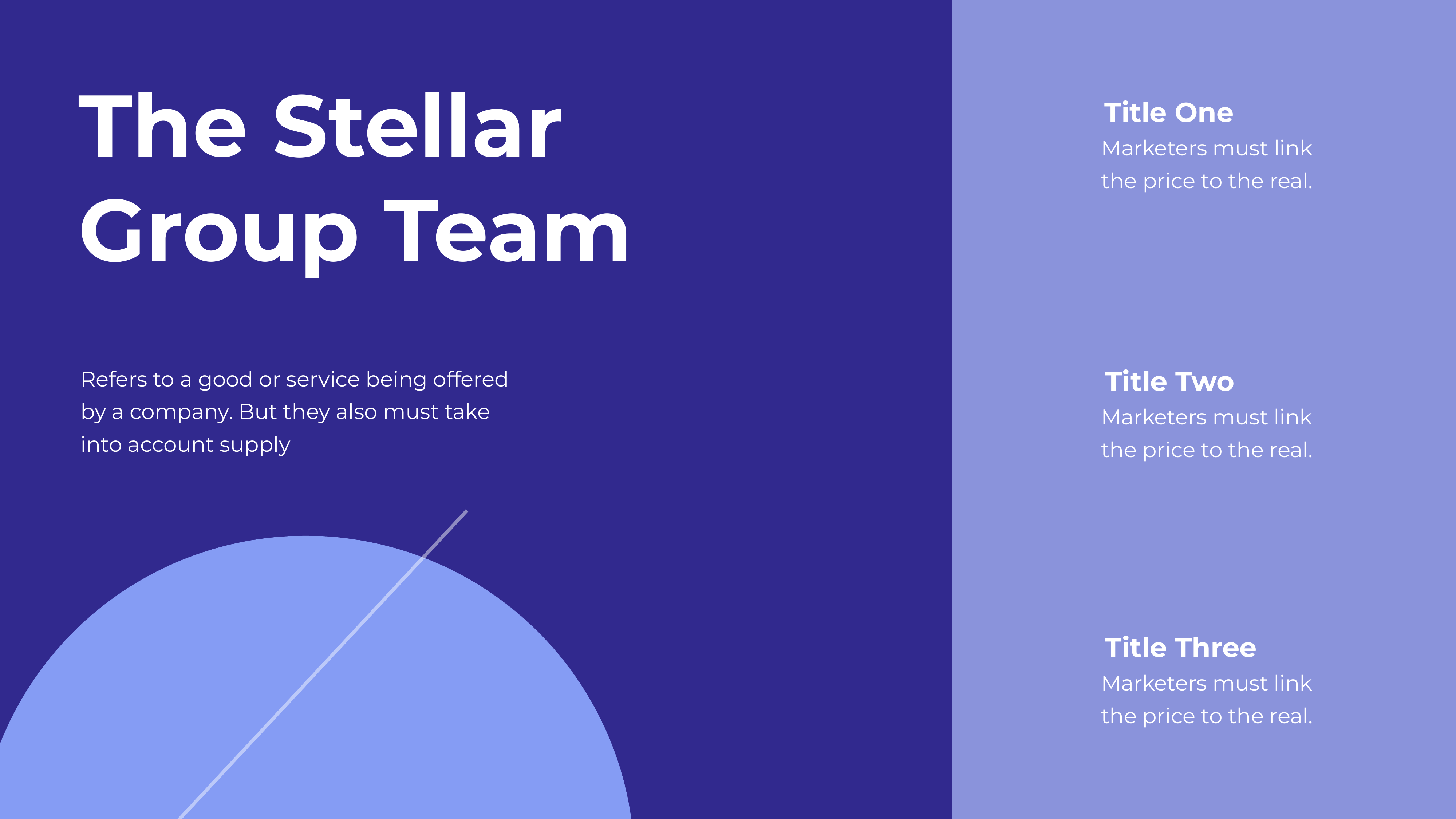

The Stellar Group Team
Refers to a good or service being offered by a company. But they also must take into account supply
Title One
Marketers must link the price to the real.

Title Two
Marketers must link the price to the real.

Title Three
Marketers must link the price to the real.